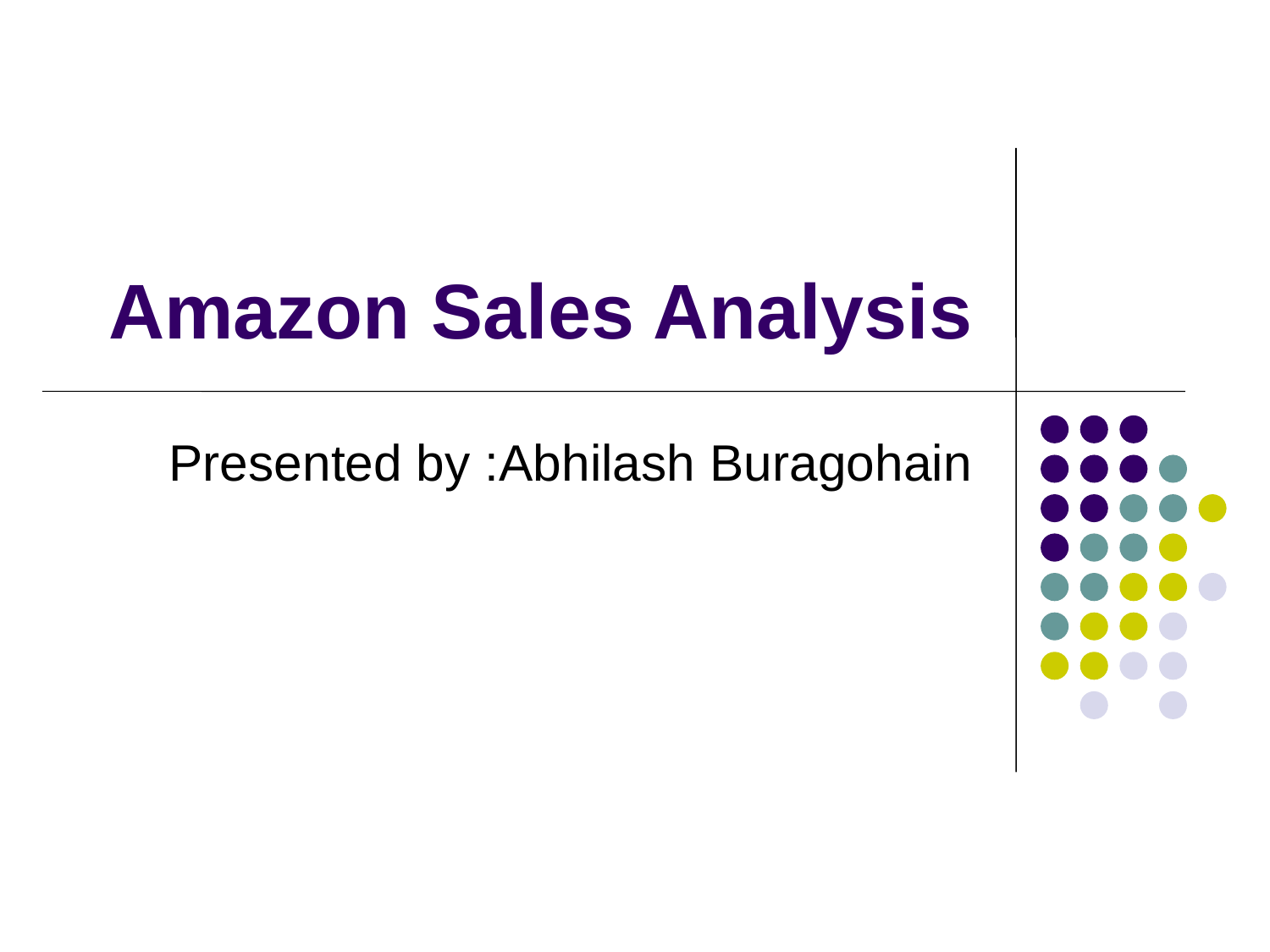

# Amazon Sales Analysis
Presented by :Abhilash Buragohain